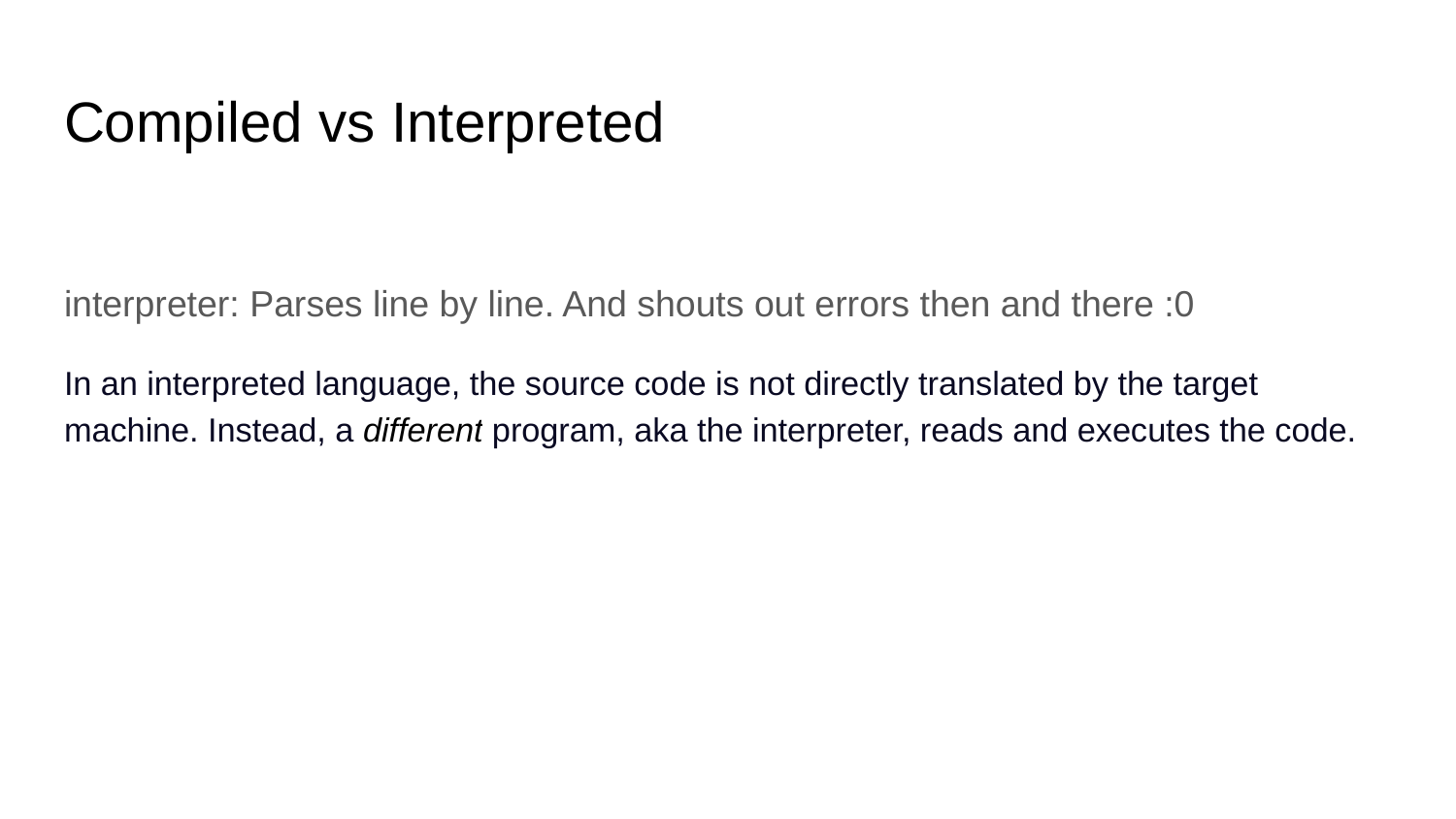

# Compiled vs Interpreted

interpreter: Parses line by line. And shouts out errors then and there :0
In an interpreted language, the source code is not directly translated by the target machine. Instead, a different program, aka the interpreter, reads and executes the code.